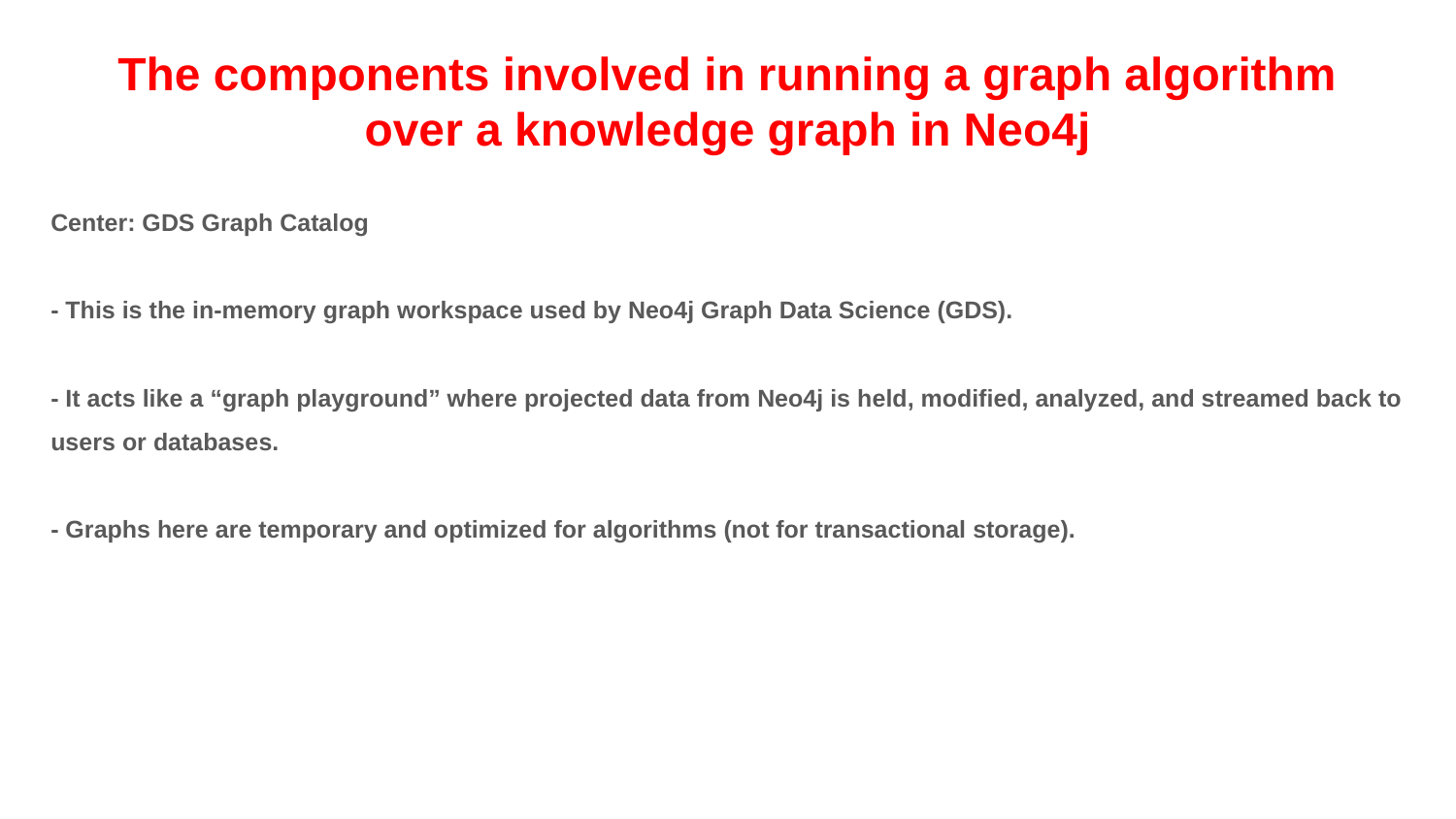

The components involved in running a graph algorithm over a knowledge graph in Neo4j
Center: GDS Graph Catalog
- This is the in-memory graph workspace used by Neo4j Graph Data Science (GDS).
- It acts like a “graph playground” where projected data from Neo4j is held, modified, analyzed, and streamed back to users or databases.
- Graphs here are temporary and optimized for algorithms (not for transactional storage).